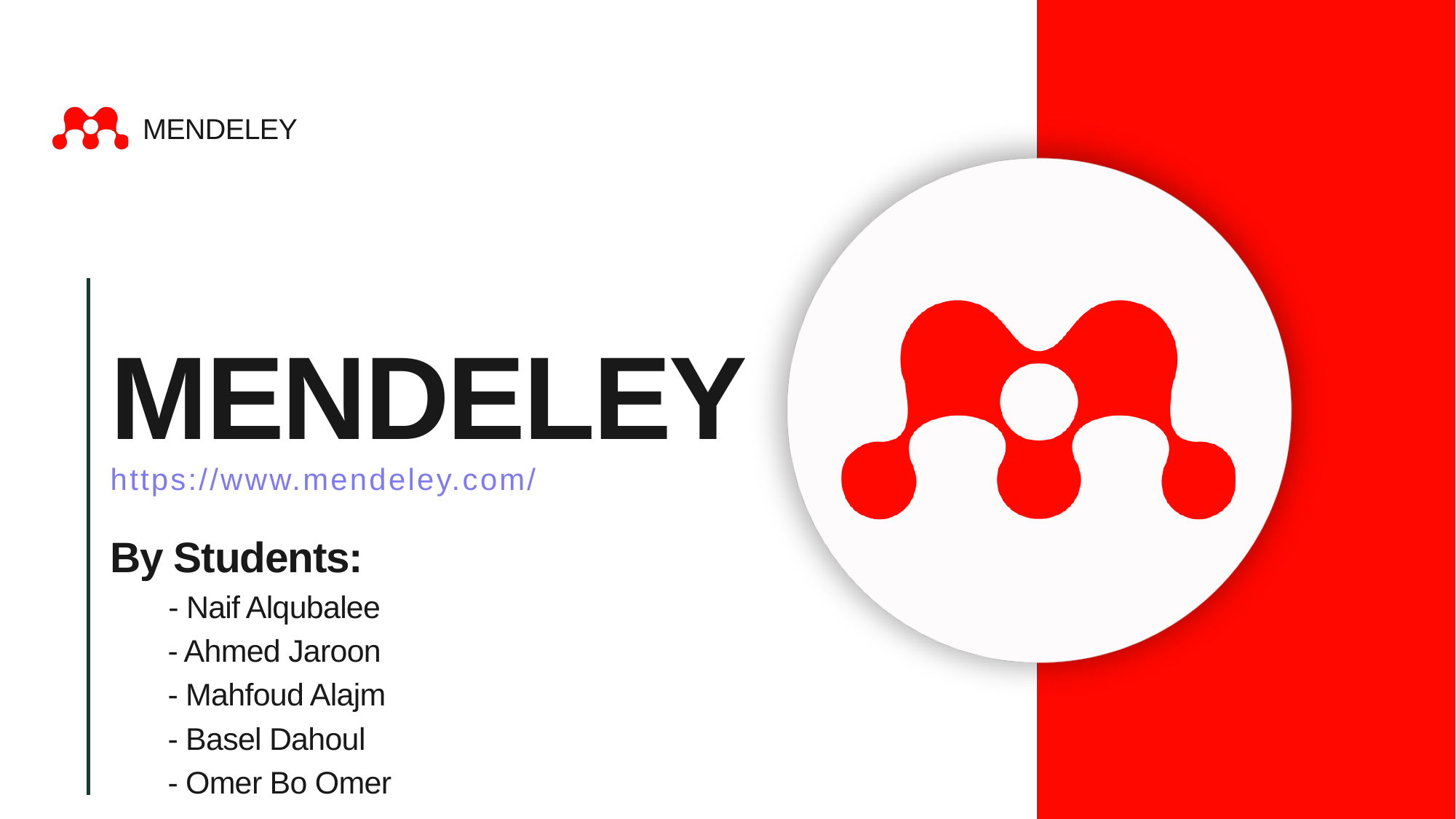

MENDELEY

MENDELEY

https://www.mendeley.com/
By Students:
       - Naif Alqubalee
       - Ahmed Jaroon
       - Mahfoud Alajm
       - Basel Dahoul
       - Omer Bo Omer